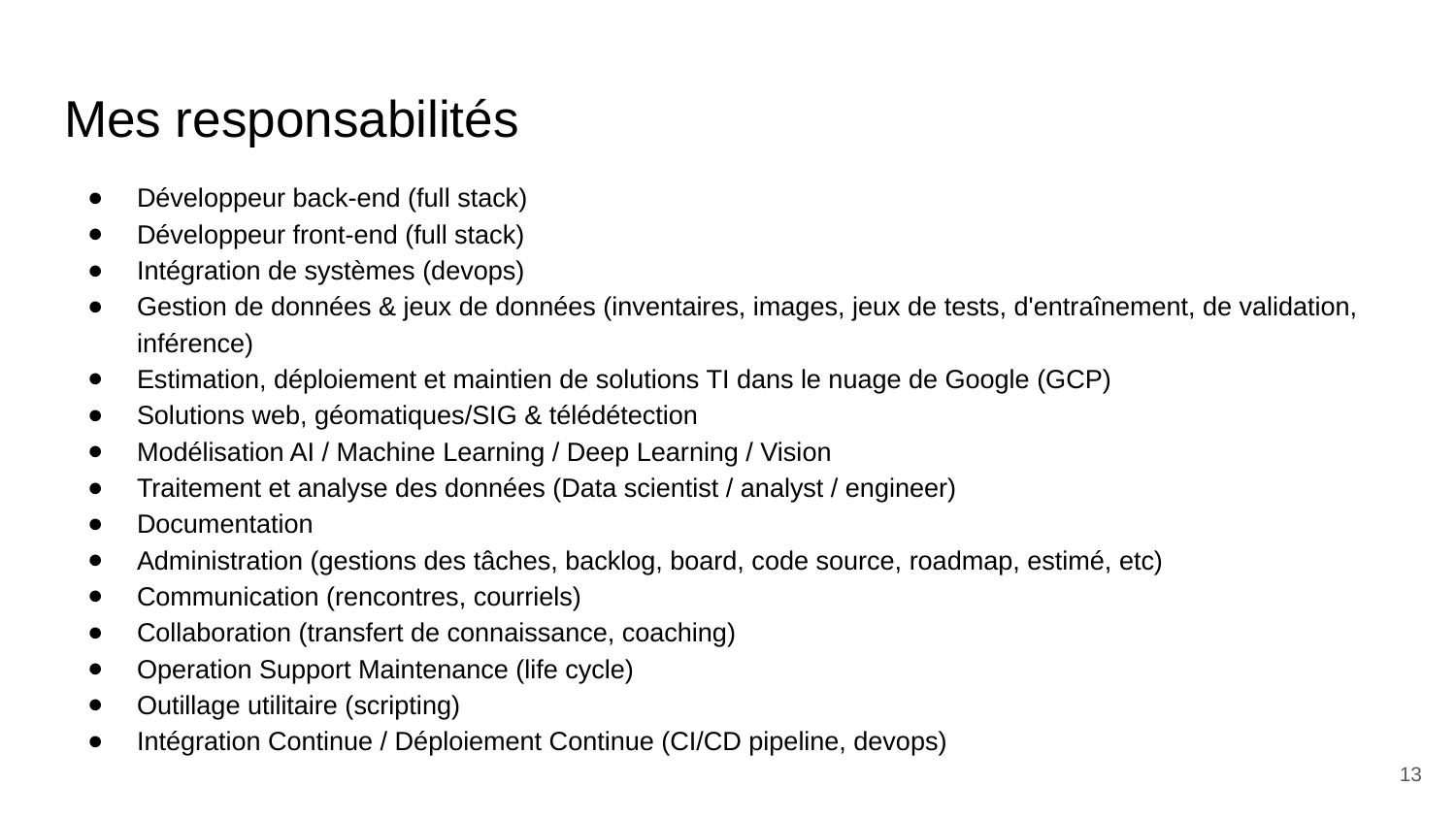

# Mes responsabilités
Développeur back-end (full stack)
Développeur front-end (full stack)
Intégration de systèmes (devops)
Gestion de données & jeux de données (inventaires, images, jeux de tests, d'entraînement, de validation, inférence)
Estimation, déploiement et maintien de solutions TI dans le nuage de Google (GCP)
Solutions web, géomatiques/SIG & télédétection
Modélisation AI / Machine Learning / Deep Learning / Vision
Traitement et analyse des données (Data scientist / analyst / engineer)
Documentation
Administration (gestions des tâches, backlog, board, code source, roadmap, estimé, etc)
Communication (rencontres, courriels)
Collaboration (transfert de connaissance, coaching)
Operation Support Maintenance (life cycle)
Outillage utilitaire (scripting)
Intégration Continue / Déploiement Continue (CI/CD pipeline, devops)
13